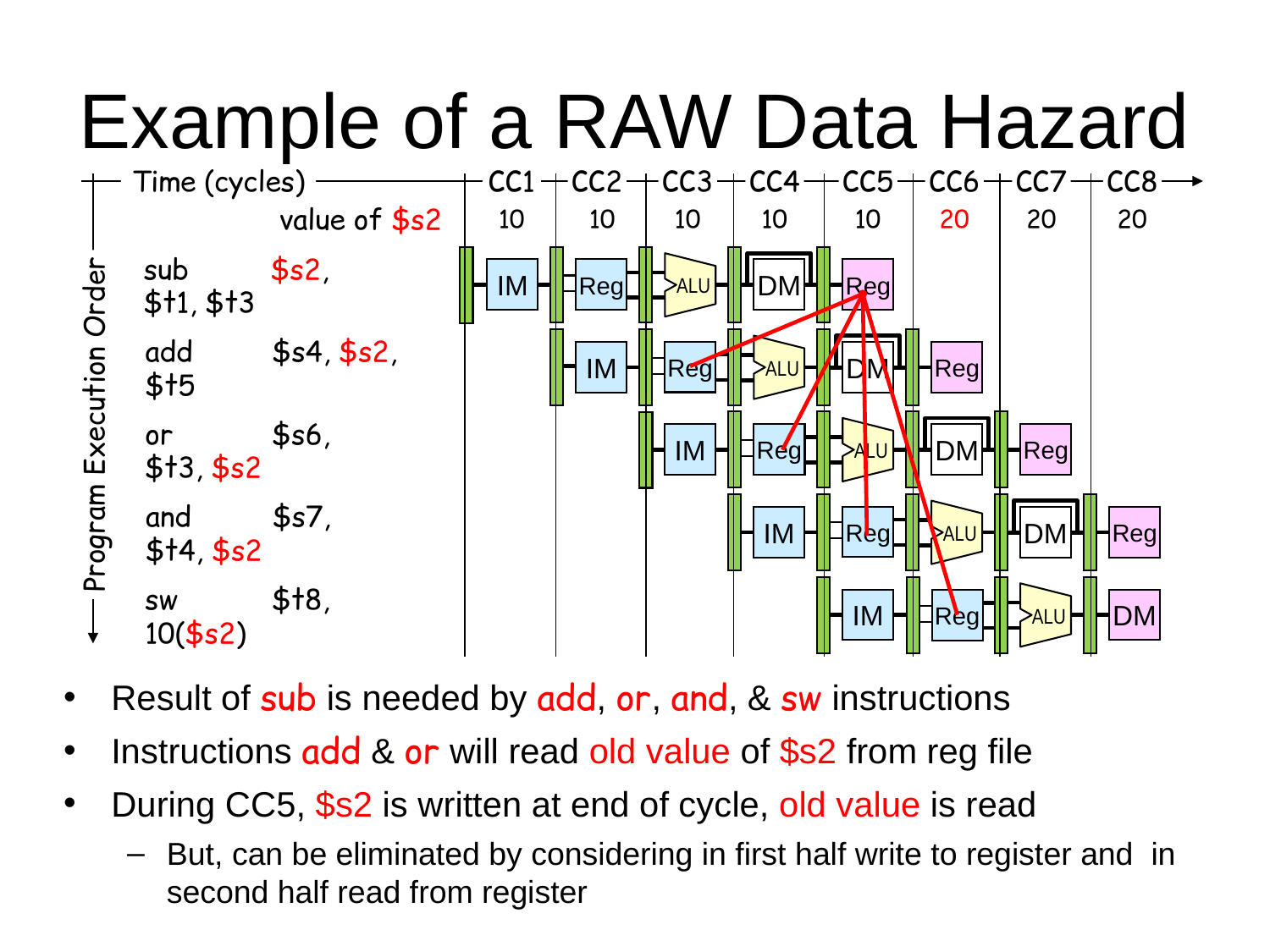

# Example of a RAW Data Hazard
Time (cycles)
CC1
CC2
CC3
CC4
CC5
CC6
CC7
CC8
value of $s2
10
10
10
10
10
20
20
20

Reg
DM
Reg
IM

ALU

Reg
Reg
IM

DM
ALU

Reg
DM
Reg
IM
ALU

Reg
IM

Reg
DM
ALU

IM

DM
Reg
ALU
sub	$s2, $t1, $t3
add	$s4, $s2, $t5
Program Execution Order
or	$s6, $t3, $s2
and	$s7, $t4, $s2
sw	$t8, 10($s2)
Result of sub is needed by add, or, and, & sw instructions
Instructions add & or will read old value of $s2 from reg file
During CC5, $s2 is written at end of cycle, old value is read
But, can be eliminated by considering in first half write to register and  in second half read from register